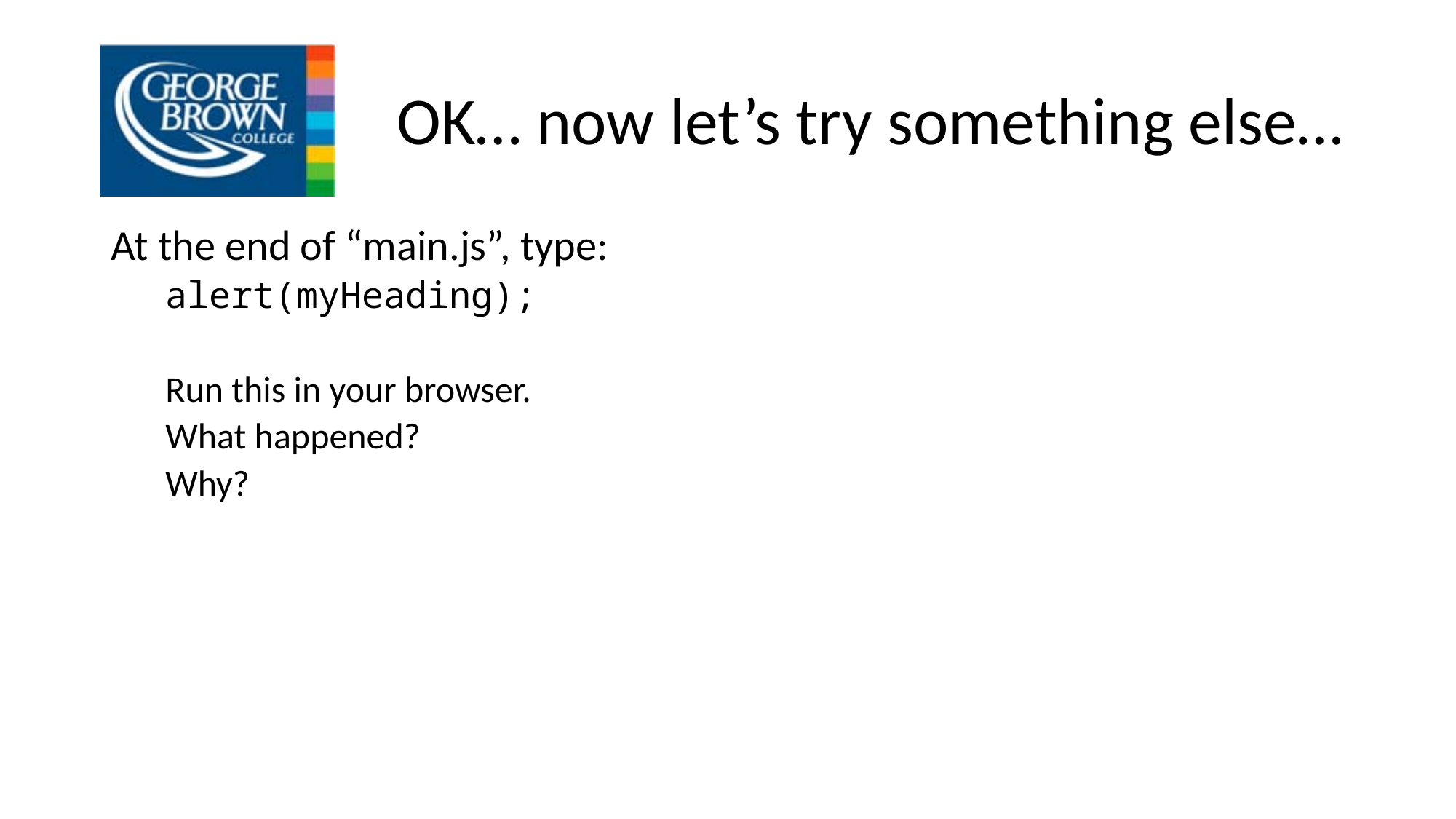

# OK… now let’s try something else…
At the end of “main.js”, type:
alert(myHeading);

Run this in your browser.
What happened?
Why?